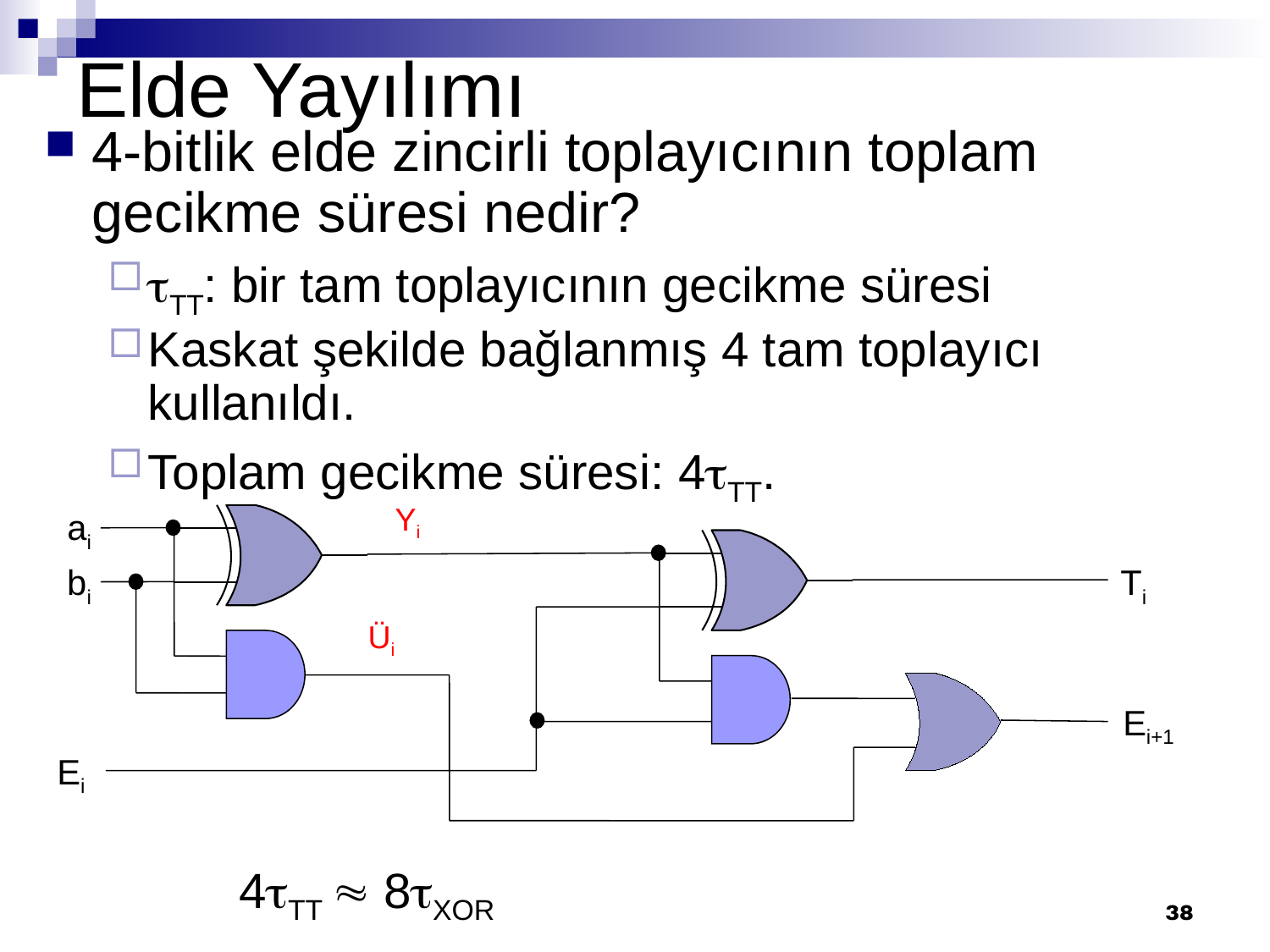

# Elde Yayılımı
4-bitlik elde zincirli toplayıcının toplam gecikme süresi nedir?
τTT: bir tam toplayıcının gecikme süresi
Kaskat şekilde bağlanmış 4 tam toplayıcı kullanıldı.
Toplam gecikme süresi: 4τTT.
Yi
ai

bi

Ei

Ti

Üi

Ei+1

4τTT ≈ 8τXOR
38